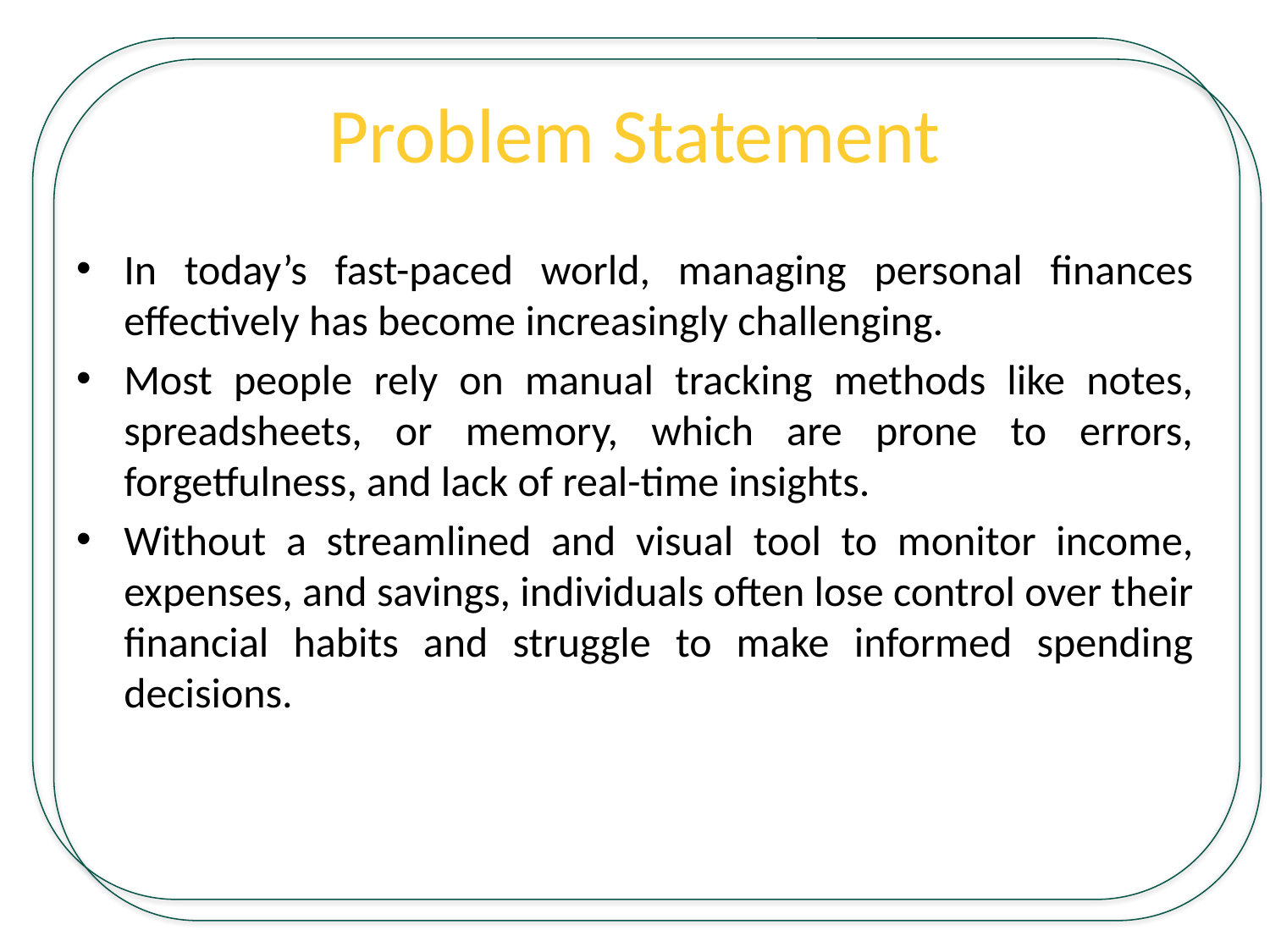

# Problem Statement

In today’s fast-paced world, managing personal finances effectively has become increasingly challenging.
Most people rely on manual tracking methods like notes, spreadsheets, or memory, which are prone to errors, forgetfulness, and lack of real-time insights.
Without a streamlined and visual tool to monitor income, expenses, and savings, individuals often lose control over their financial habits and struggle to make informed spending decisions.